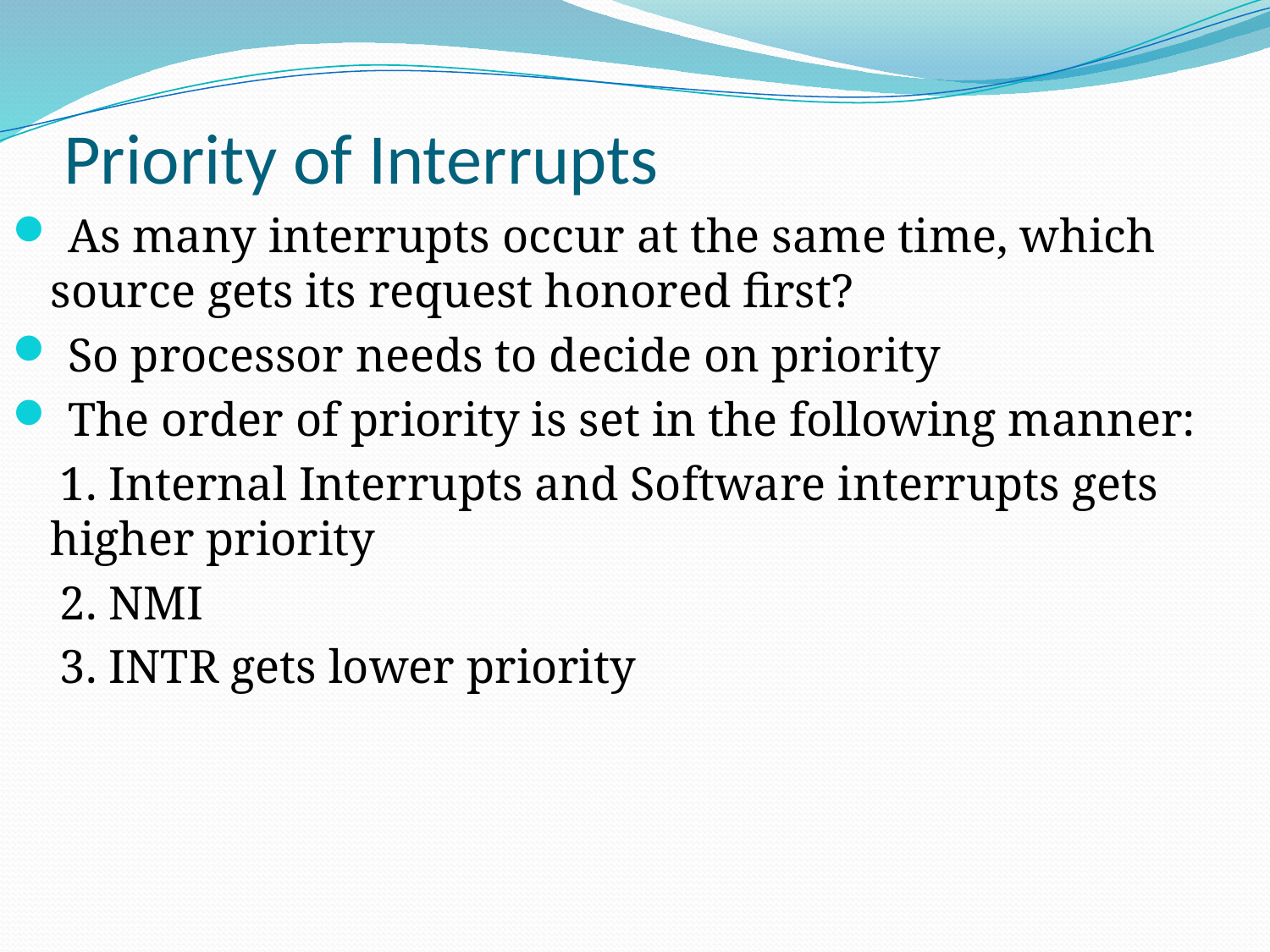

# Priority of Interrupts
 As many interrupts occur at the same time, which source gets its request honored first?
 So processor needs to decide on priority
 The order of priority is set in the following manner:
    1. Internal Interrupts and Software interrupts gets higher priority
    2. NMI
    3. INTR gets lower priority